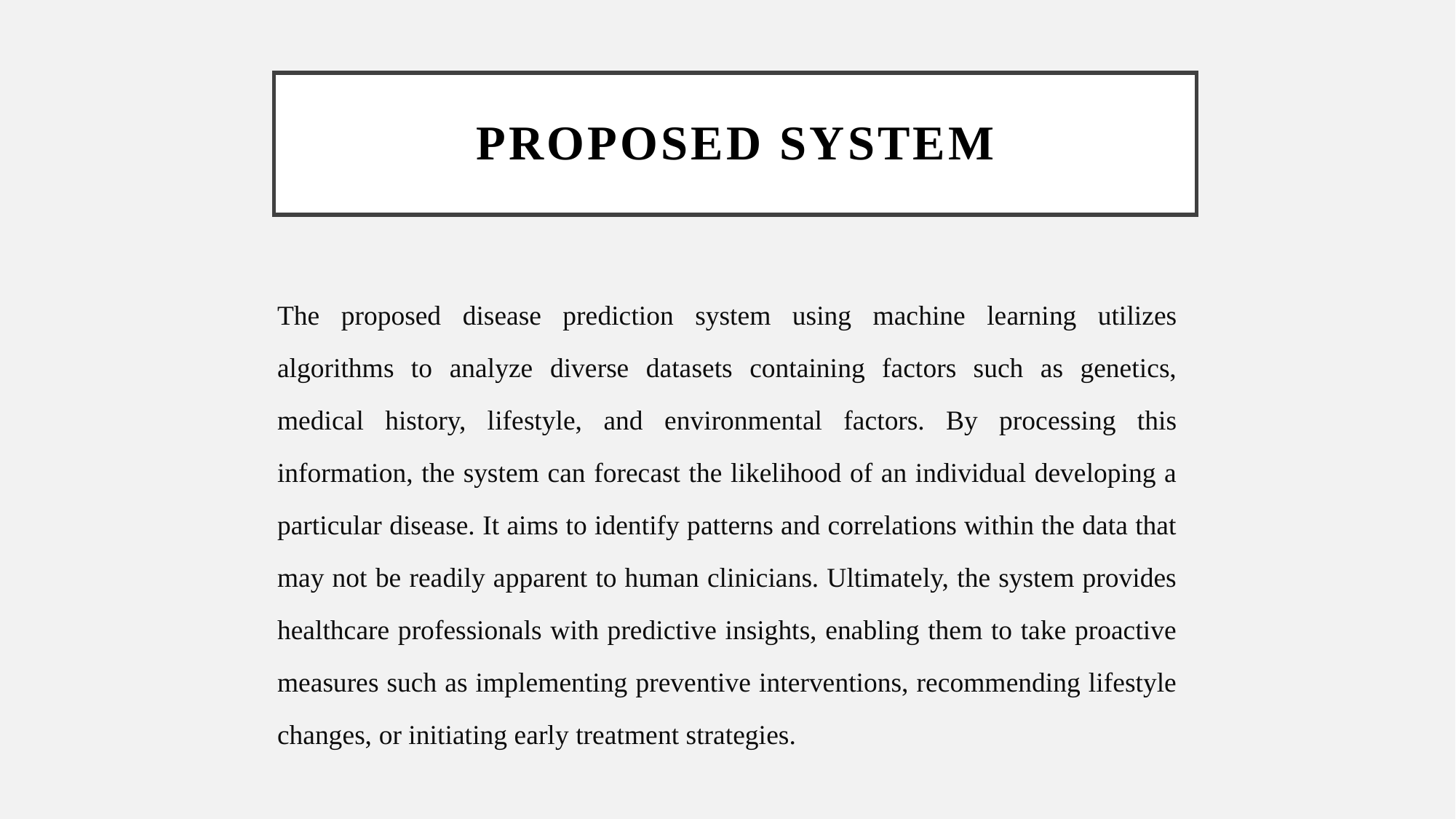

# PROPOSED SYSTEM
The proposed disease prediction system using machine learning utilizes algorithms to analyze diverse datasets containing factors such as genetics, medical history, lifestyle, and environmental factors. By processing this information, the system can forecast the likelihood of an individual developing a particular disease. It aims to identify patterns and correlations within the data that may not be readily apparent to human clinicians. Ultimately, the system provides healthcare professionals with predictive insights, enabling them to take proactive measures such as implementing preventive interventions, recommending lifestyle changes, or initiating early treatment strategies.